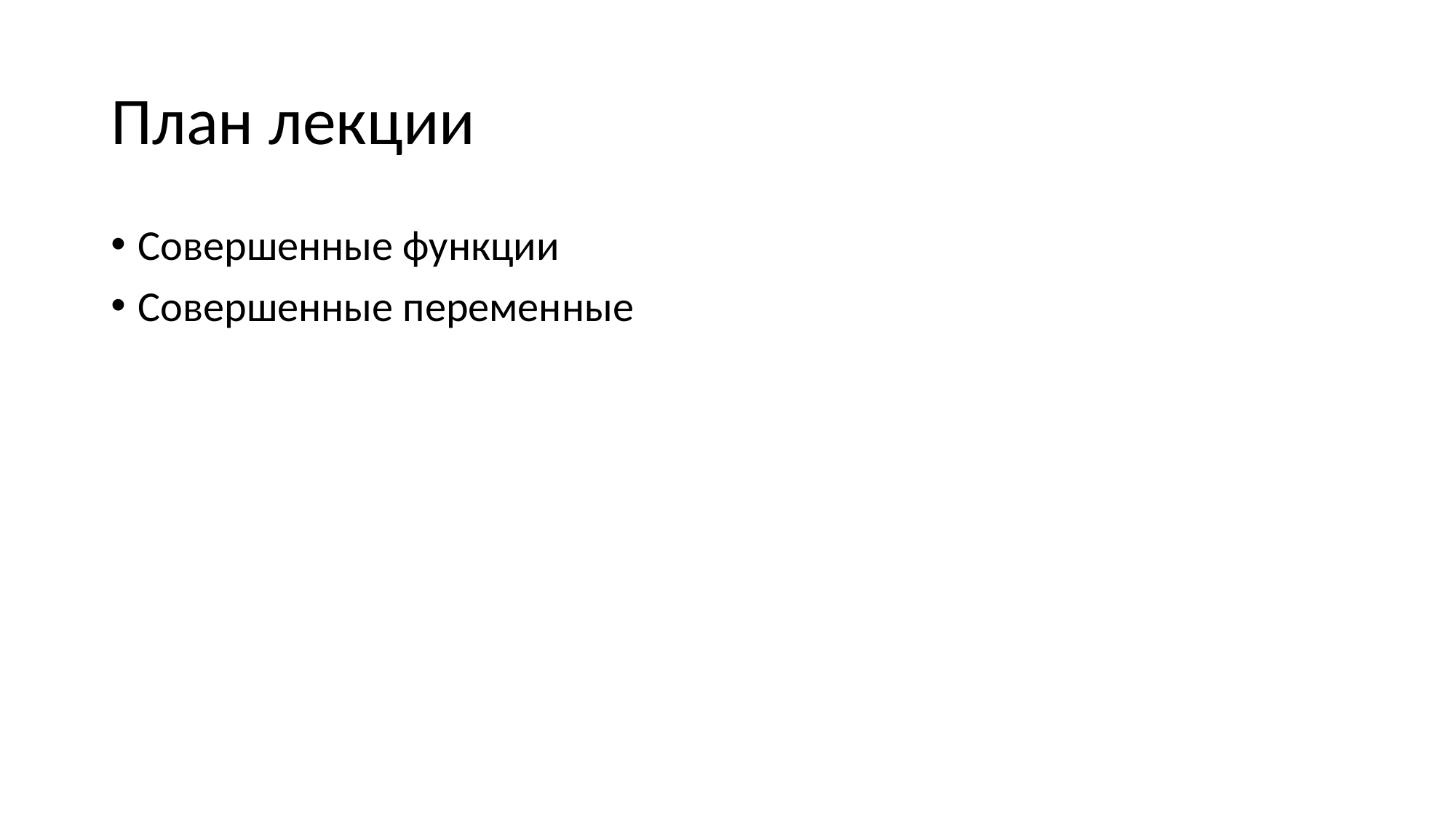

# План лекции
Совершенные функции
Совершенные переменные